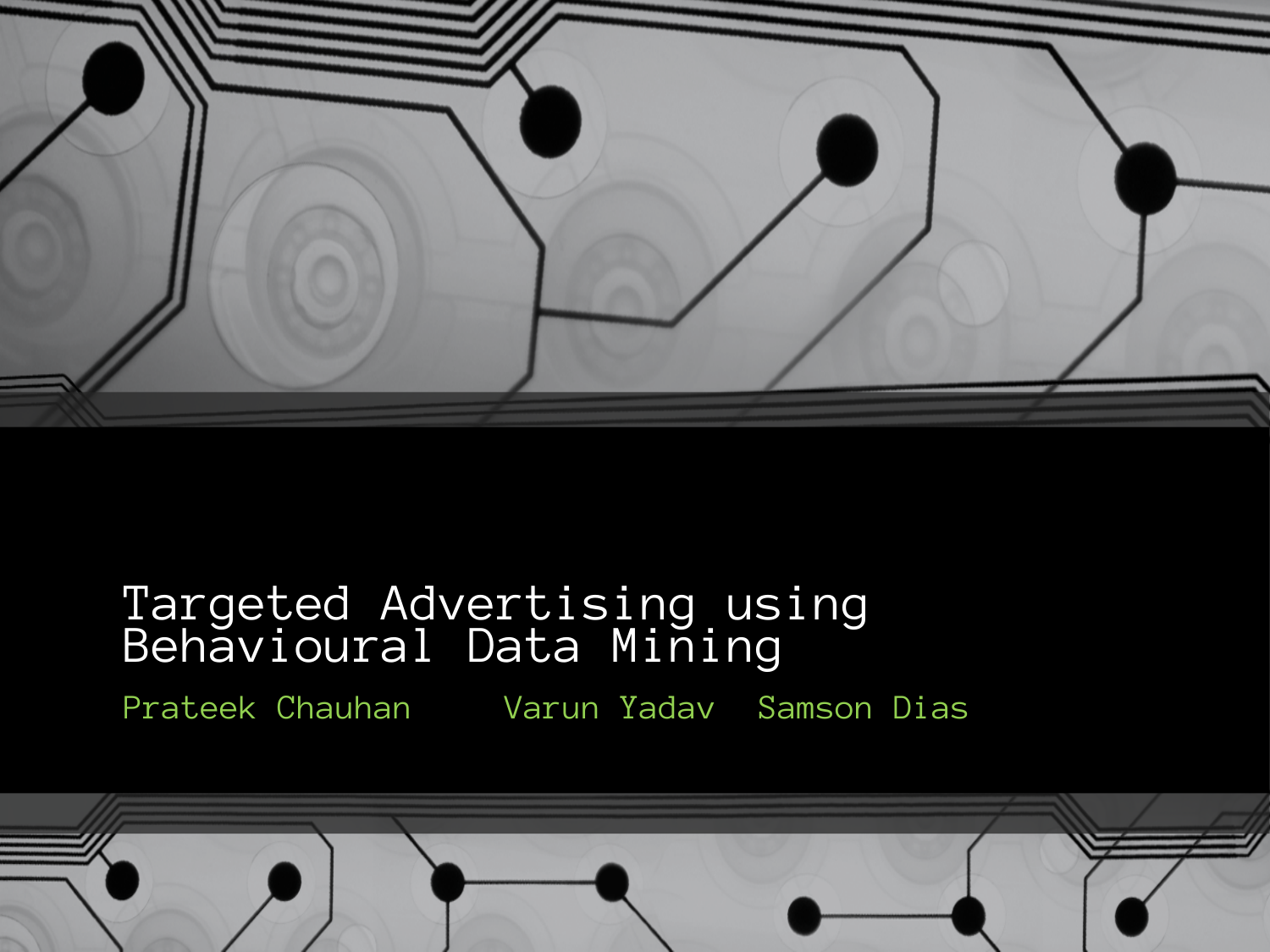

# Targeted Advertising using Behavioural Data Mining
Prateek Chauhan	Varun Yadav	Samson Dias